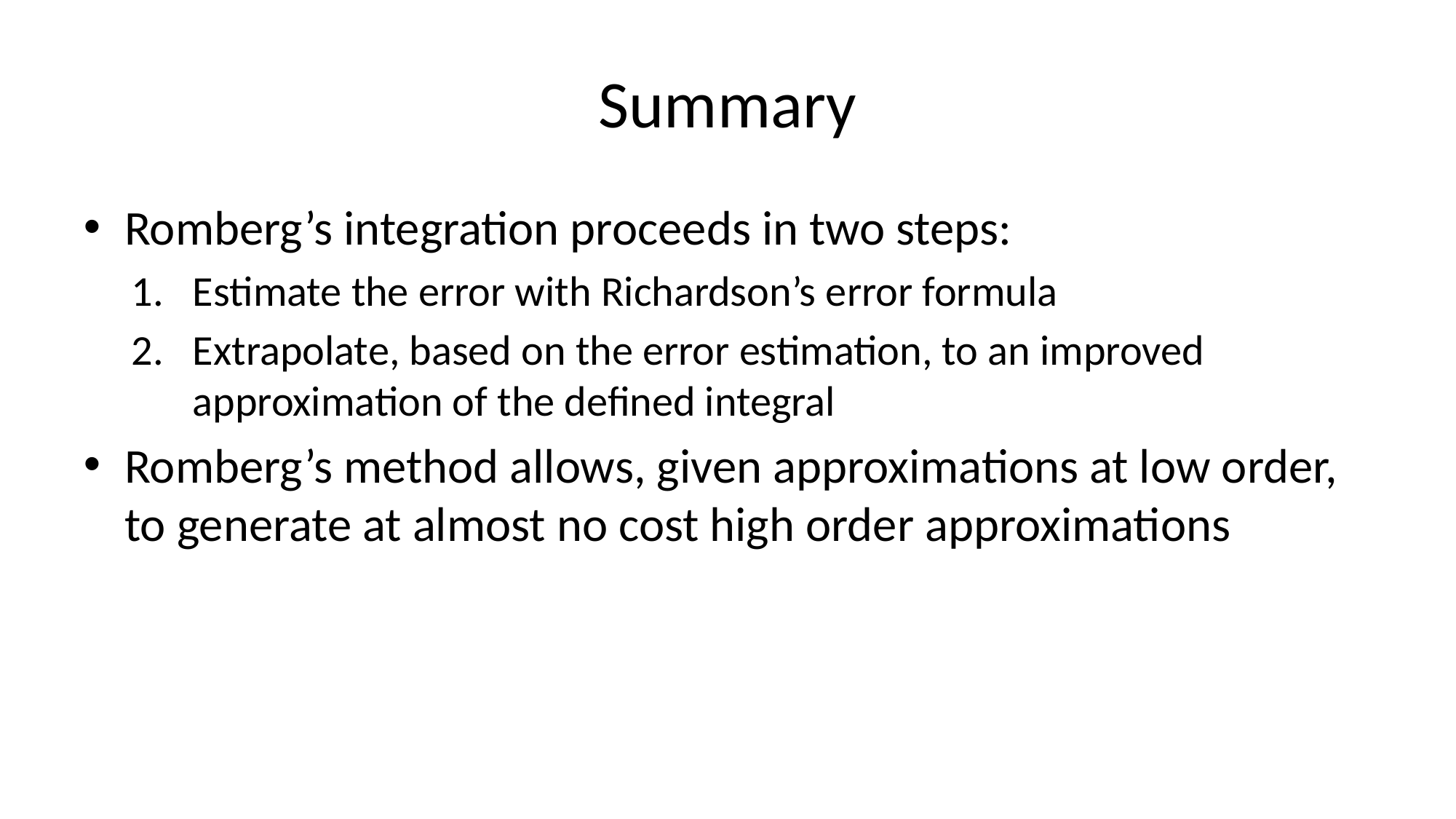

# Summary
Romberg’s integration proceeds in two steps:
Estimate the error with Richardson’s error formula
Extrapolate, based on the error estimation, to an improved approximation of the defined integral
Romberg’s method allows, given approximations at low order, to generate at almost no cost high order approximations